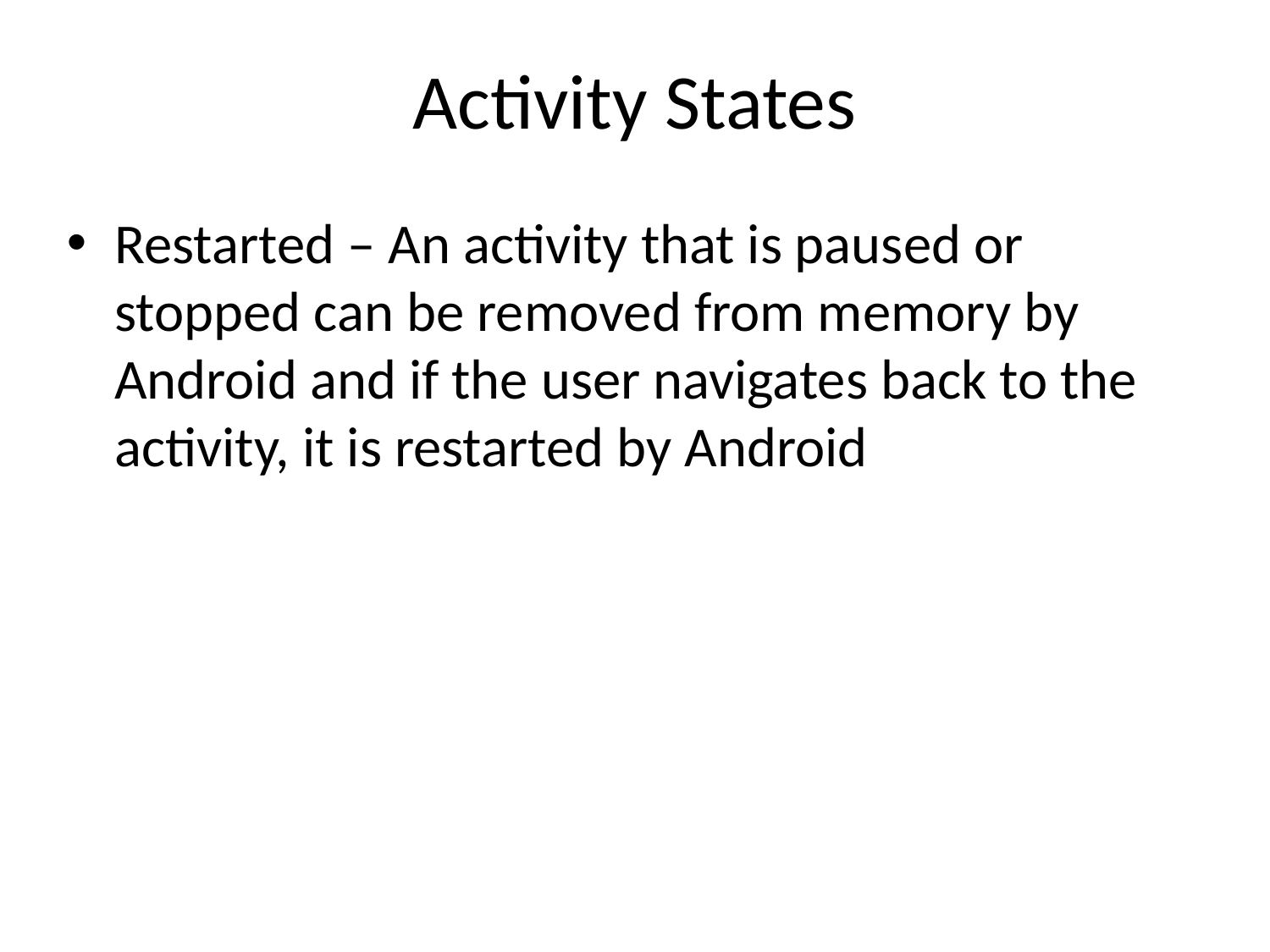

# Activity States
Restarted – An activity that is paused or stopped can be removed from memory by Android and if the user navigates back to the activity, it is restarted by Android